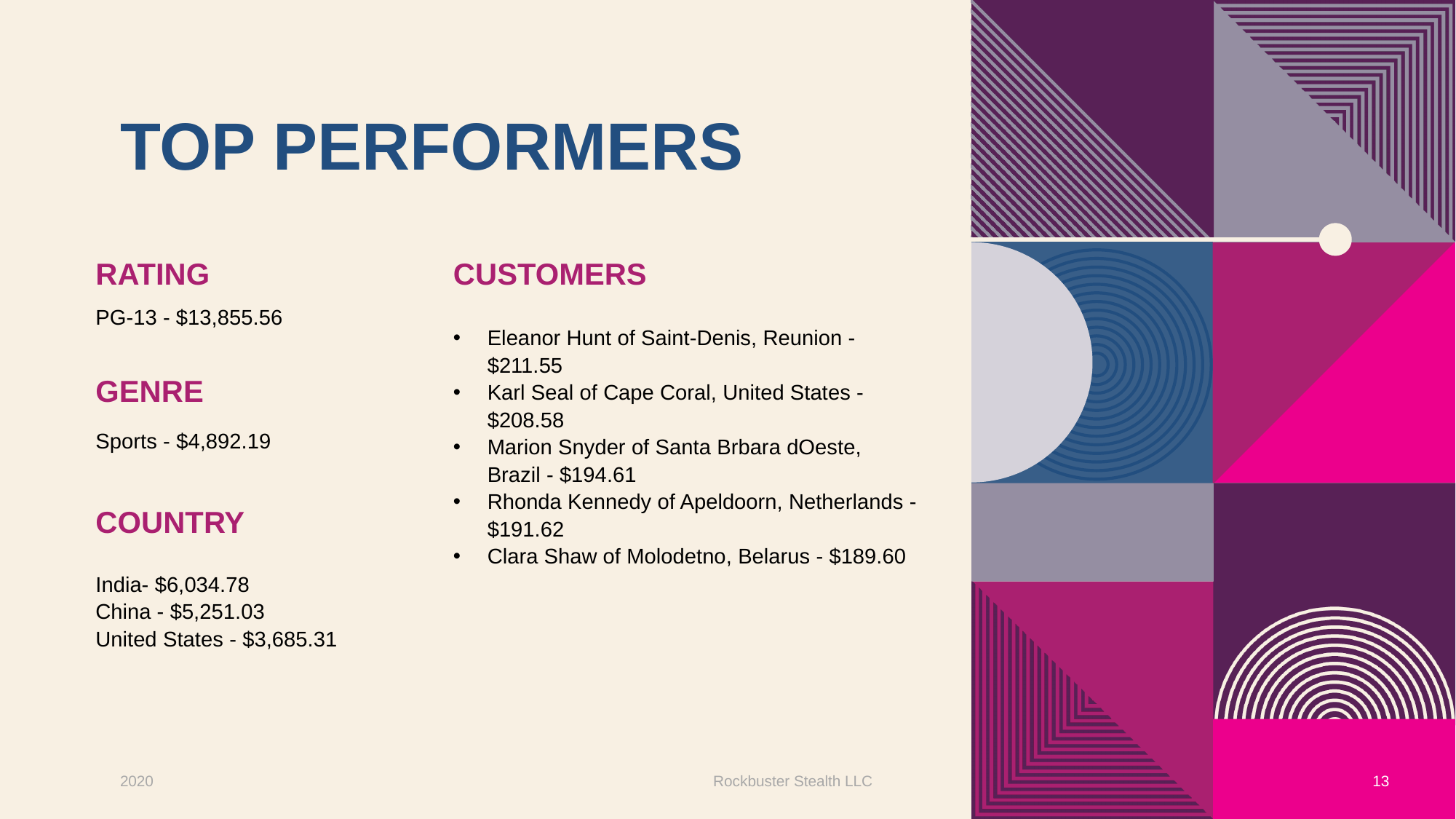

# Top Performers
Rating
Customers
PG-13 - $13,855.56
Eleanor Hunt of Saint-Denis, Reunion - $211.55
Karl Seal of Cape Coral, United States - $208.58
Marion Snyder of Santa Brbara dOeste, Brazil - $194.61
Rhonda Kennedy of Apeldoorn, Netherlands - $191.62
Clara Shaw of Molodetno, Belarus - $189.60
Genre
Sports - $4,892.19
Country
India- $6,034.78
China - $5,251.03
United States - $3,685.31

2020
Rockbuster Stealth LLC
13